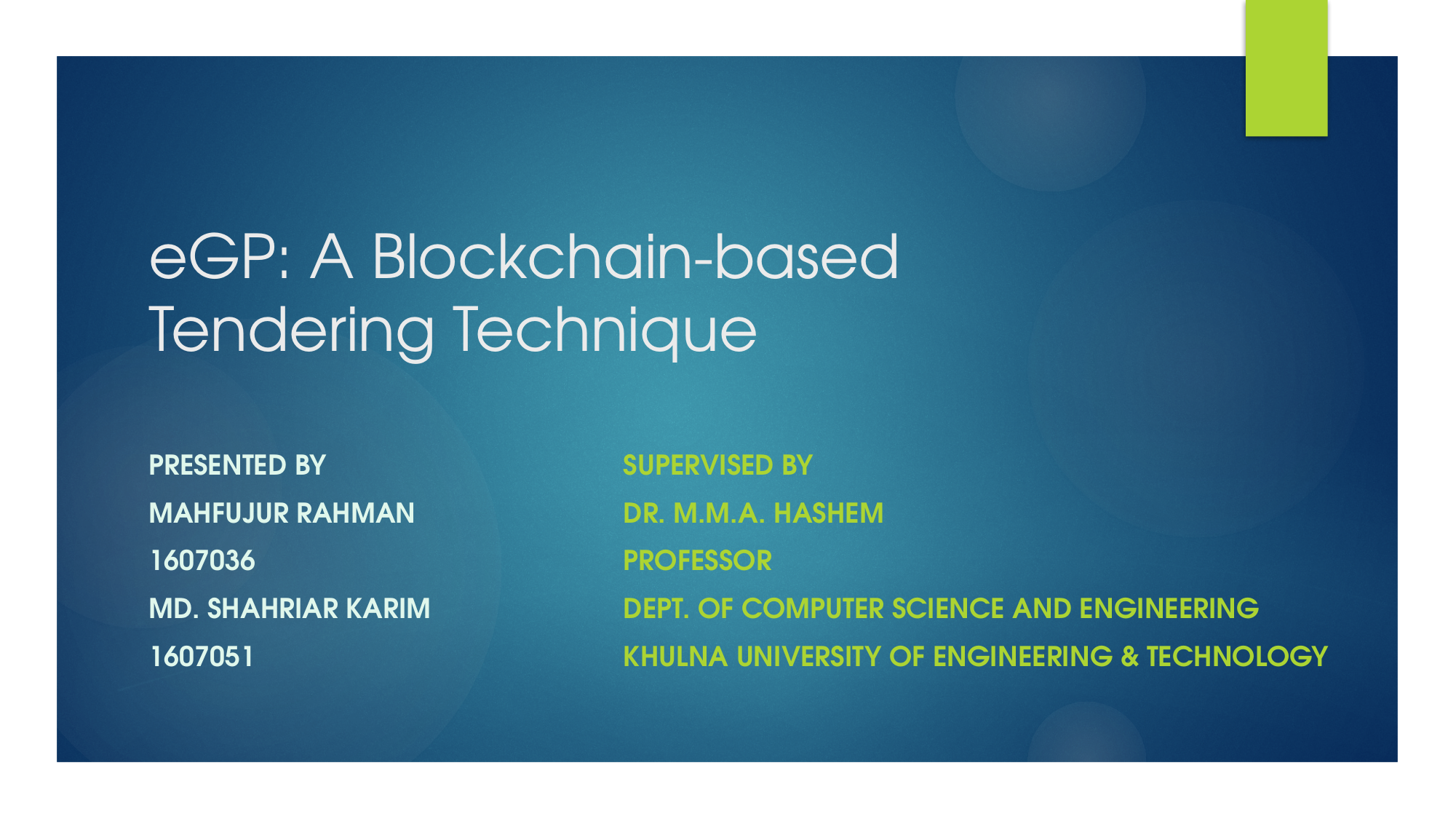

# eGP: A Blockchain-based Tendering Technique
Presented By
Mahfujur Rahman
1607036
MD. Shahriar karim
1607051
Supervised by
Dr. M.m.a. hashem
Professor
Dept. of computer science and engineering
Khulna university of engineering & technology